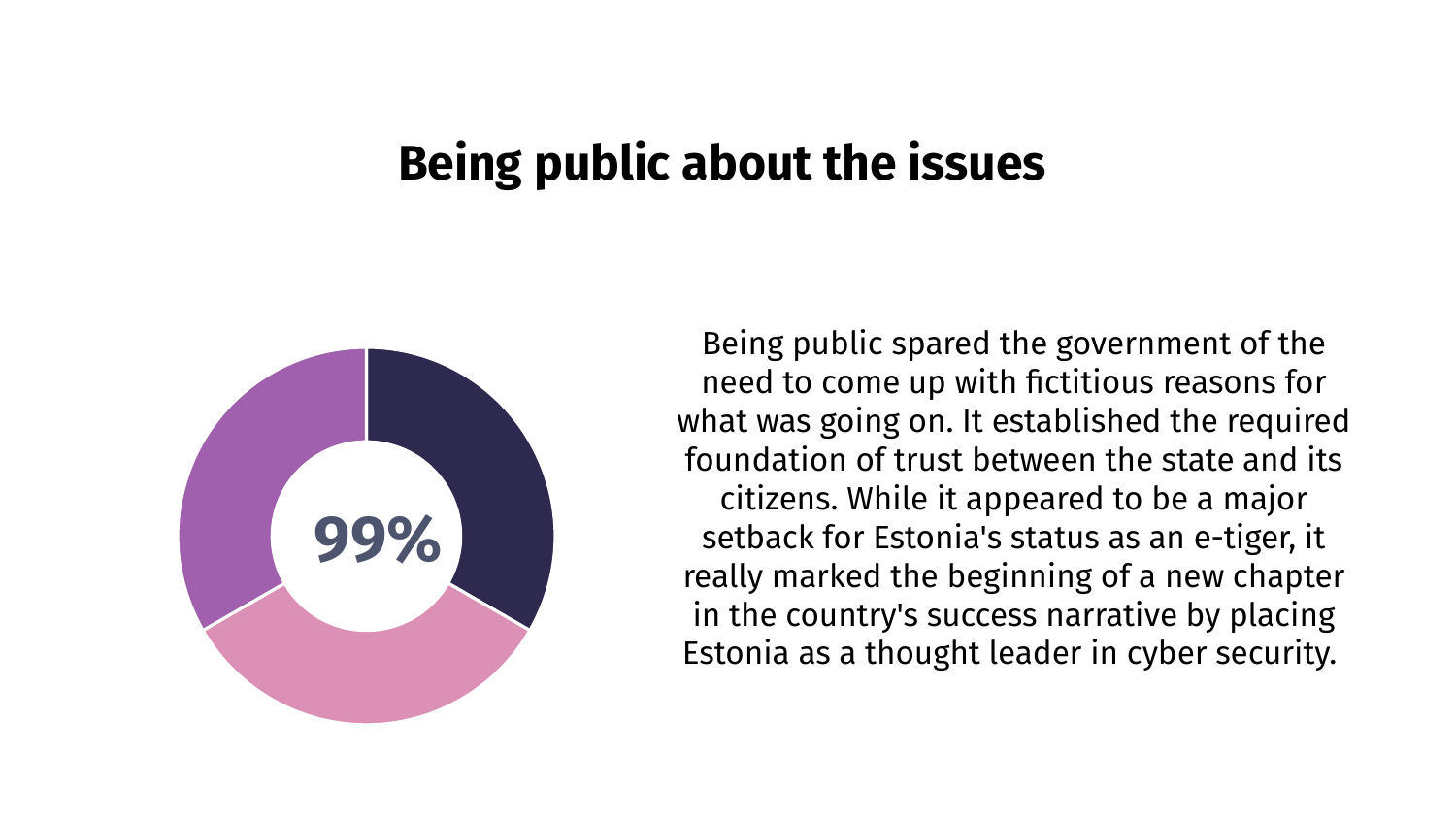

# Being public about the issues

### Chart

| Category |
|---|
Being public spared the government of the need to come up with fictitious reasons for what was going on. It established the required foundation of trust between the state and its citizens. While it appeared to be a major setback for Estonia's status as an e-tiger, it really marked the beginning of a new chapter in the country's success narrative by placing Estonia as a thought leader in cyber security.

### Chart

| Category | Sales |
|---|---|
|  | 33.3 |
|  | 33.3 |
|  | 33.3 |
|  | None |
99%